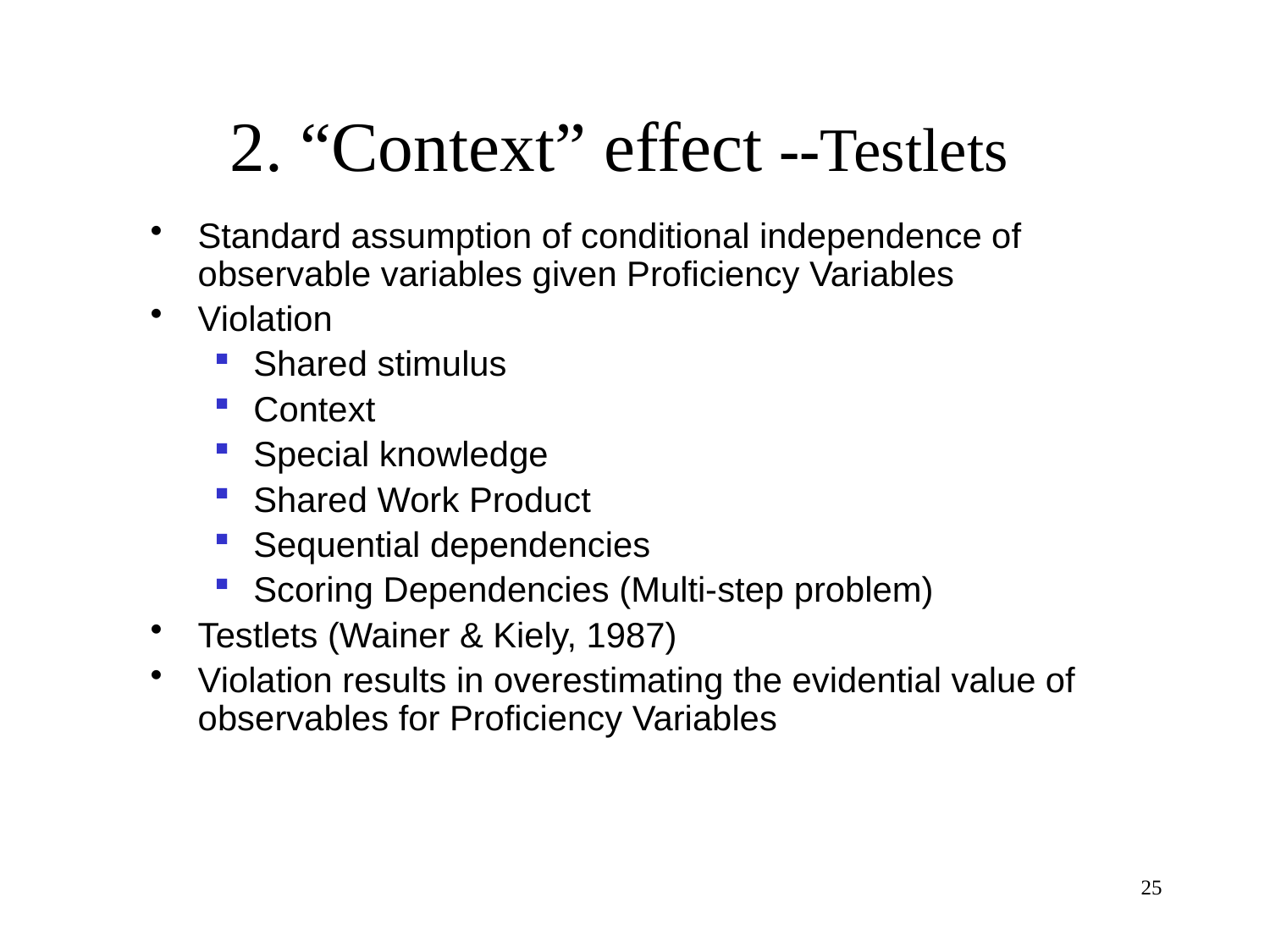

# 2. “Context” effect --Testlets
Standard assumption of conditional independence of observable variables given Proficiency Variables
Violation
Shared stimulus
Context
Special knowledge
Shared Work Product
Sequential dependencies
Scoring Dependencies (Multi-step problem)
Testlets (Wainer & Kiely, 1987)
Violation results in overestimating the evidential value of observables for Proficiency Variables
25